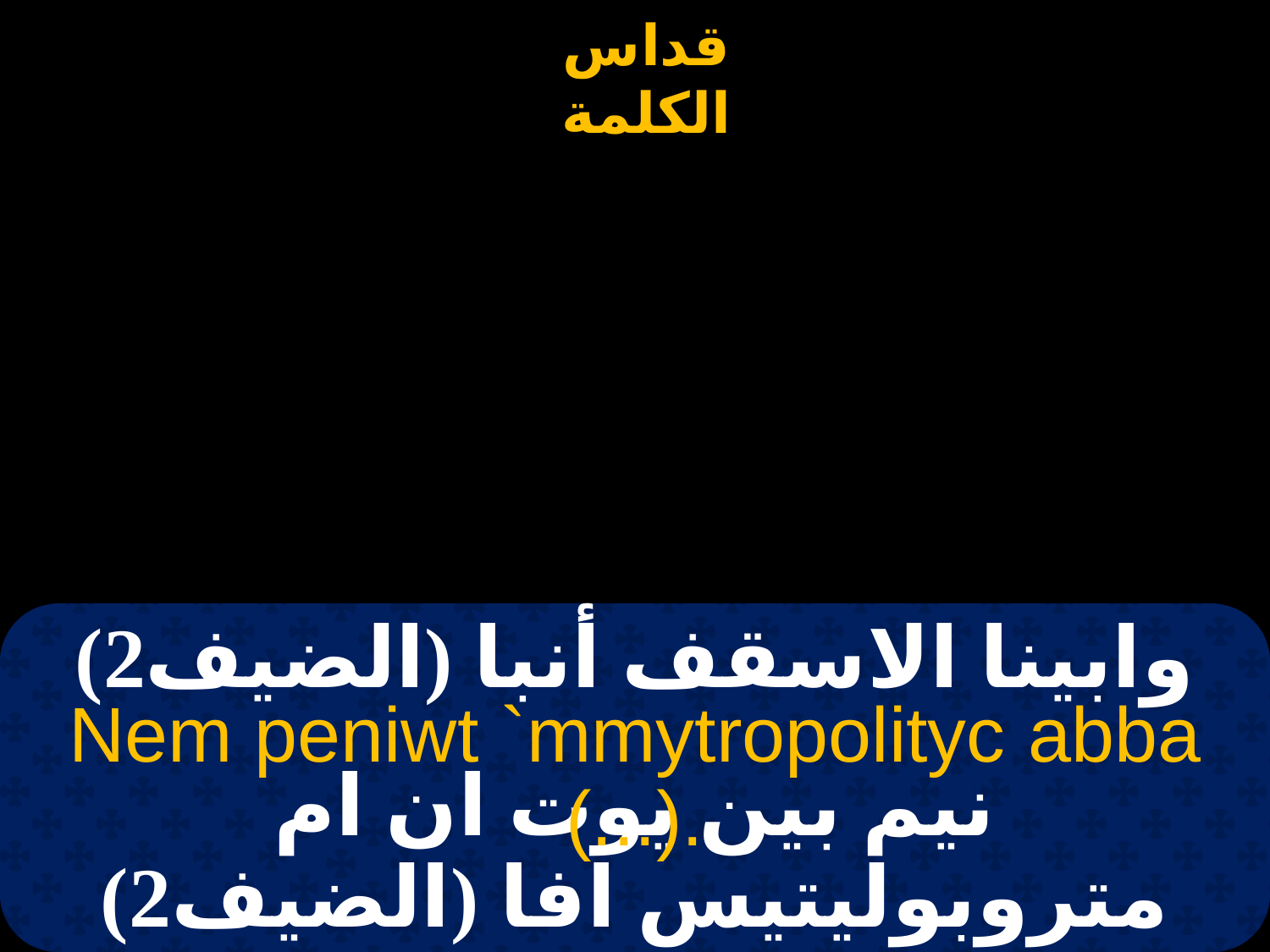

# وابينا الاسقف أنبا (الضيف2)
Nem peniwt `mmytropolityc abba (...).
نيم بين يوت ان ام متروبوليتيس افا (الضيف2)